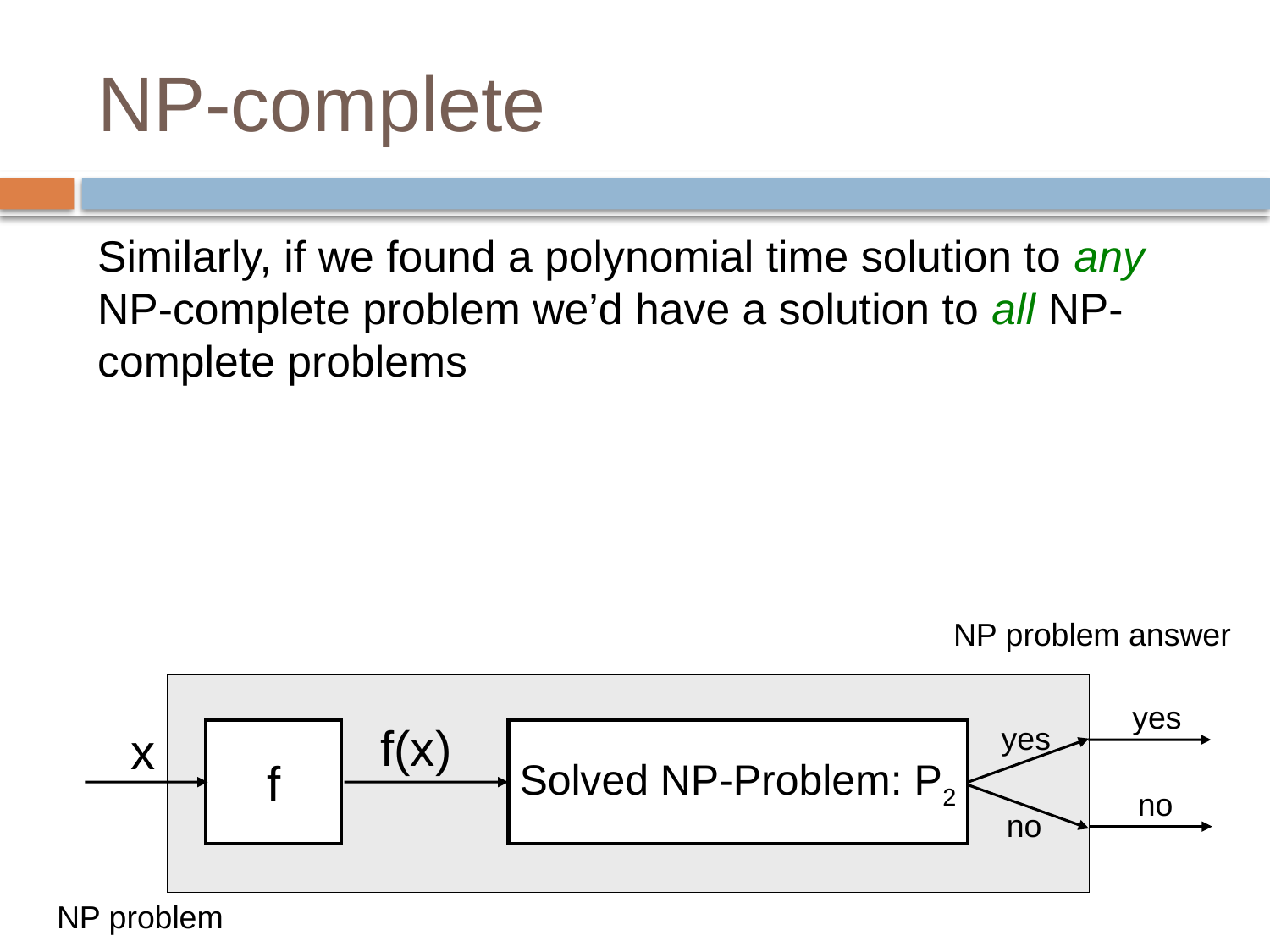

# NP-complete
Similarly, if we found a polynomial time solution to any NP-complete problem we’d have a solution to all NP-complete problems

NP problem answer

yes
f(x)
yes
x
f
Solved NP-Problem: P2

no

no

NP problem